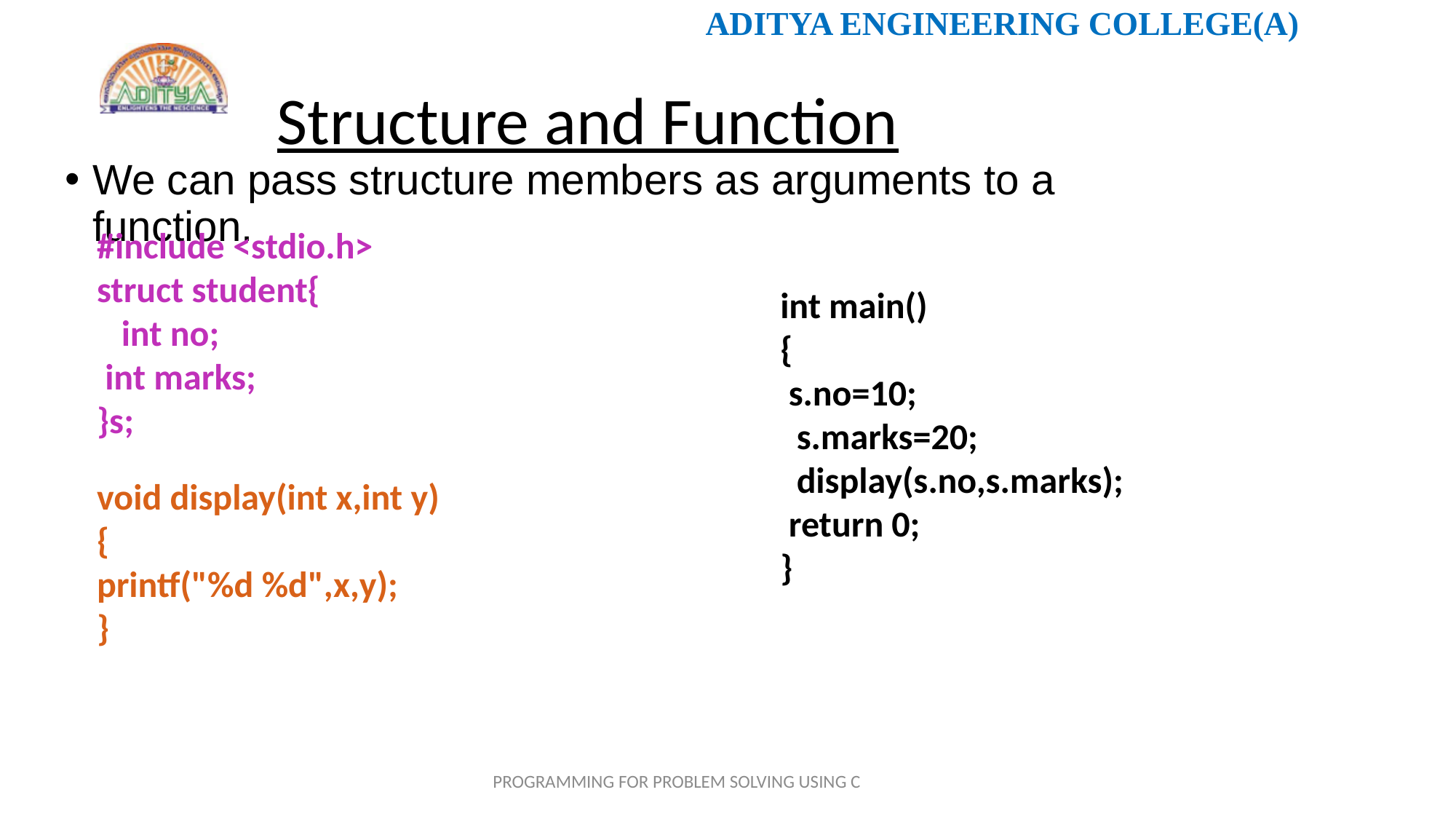

# Structure and Function
We can pass structure members as arguments to a function.
#include <stdio.h>
struct student{
   int no;
 int marks;
}s;

void display(int x,int y)
{
printf("%d %d",x,y);
}
int main()
{
 s.no=10;
  s.marks=20;
  display(s.no,s.marks);
 return 0;
}
PROGRAMMING FOR PROBLEM SOLVING USING C